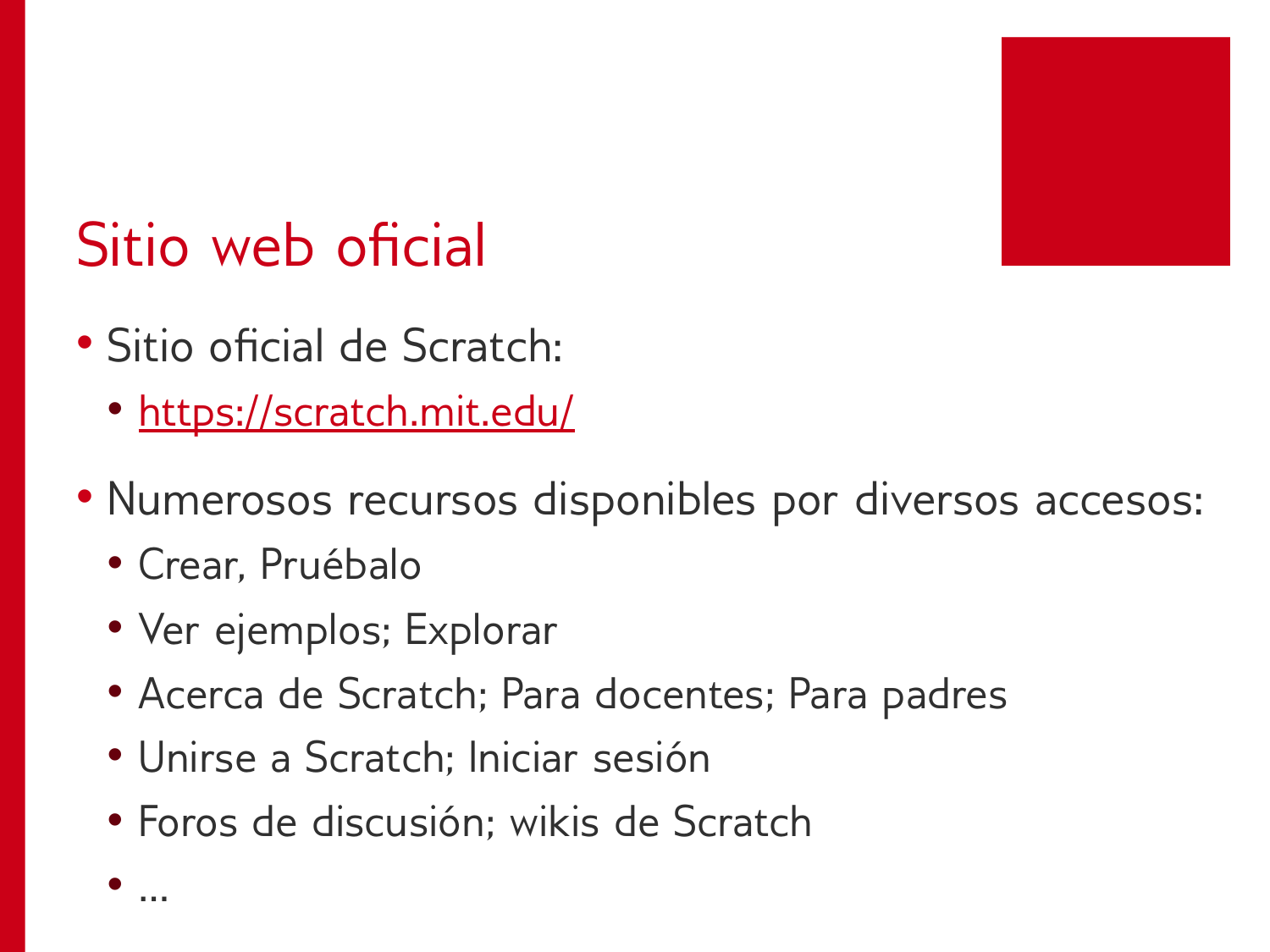

# Sitio web oficial
Sitio oficial de Scratch:
https://scratch.mit.edu/
Numerosos recursos disponibles por diversos accesos:
Crear, Pruébalo
Ver ejemplos; Explorar
Acerca de Scratch; Para docentes; Para padres
Unirse a Scratch; Iniciar sesión
Foros de discusión; wikis de Scratch
…